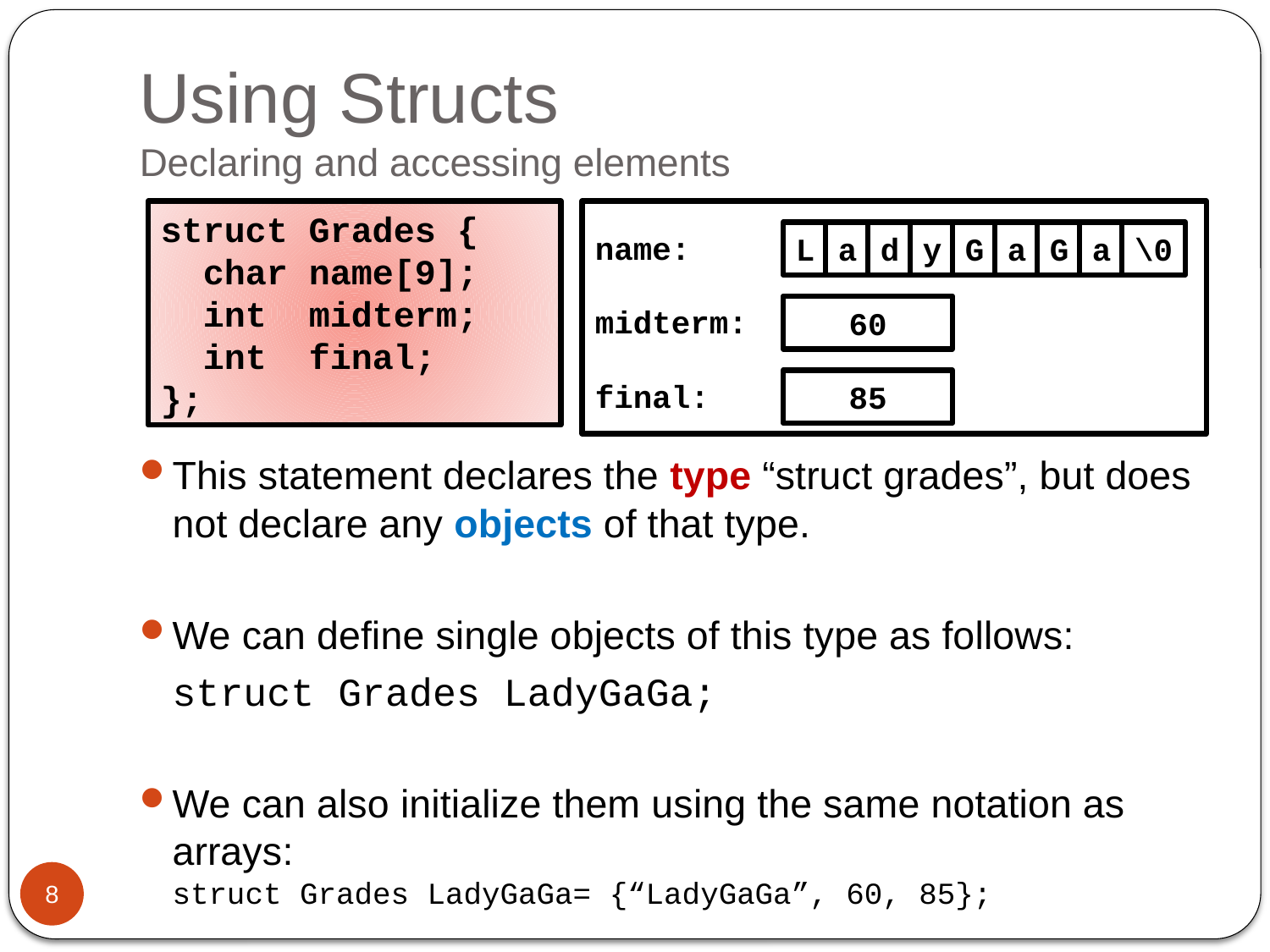

# Using Structs Declaring and accessing elements
struct Grades {
  char name[9];
  int  midterm;
  int  final;
};

name:
L
a
d
y
G
a
G
a
\0
midterm:
60
final:
85
This statement declares the type “struct grades”, but does not declare any objects of that type.

We can define single objects of this type as follows:
		struct Grades LadyGaGa;

We can also initialize them using the same notation as arrays:
struct Grades LadyGaGa= {“LadyGaGa”, 60, 85};

8